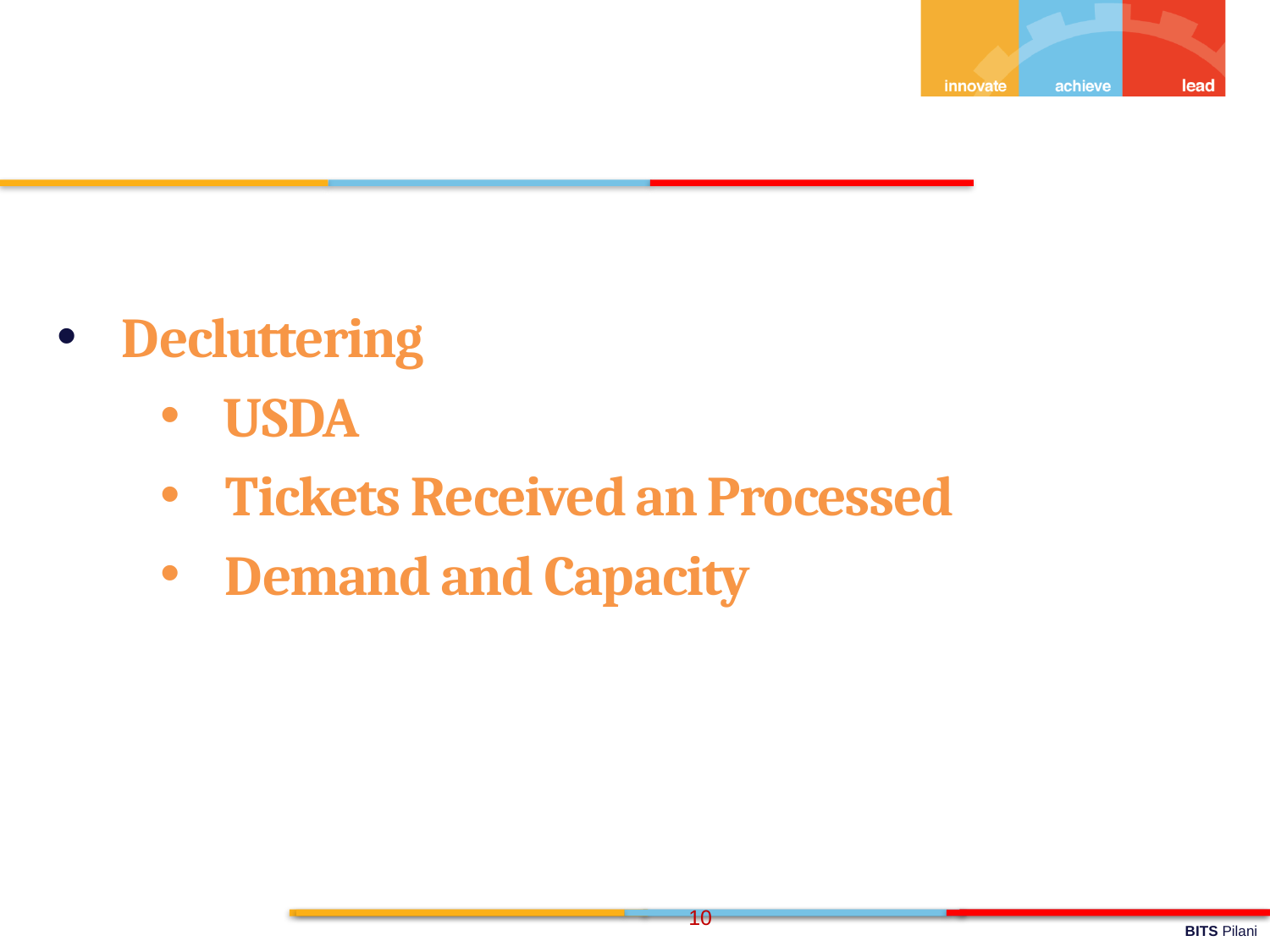

Decluttering
USDA
Tickets Received an Processed
Demand and Capacity

10